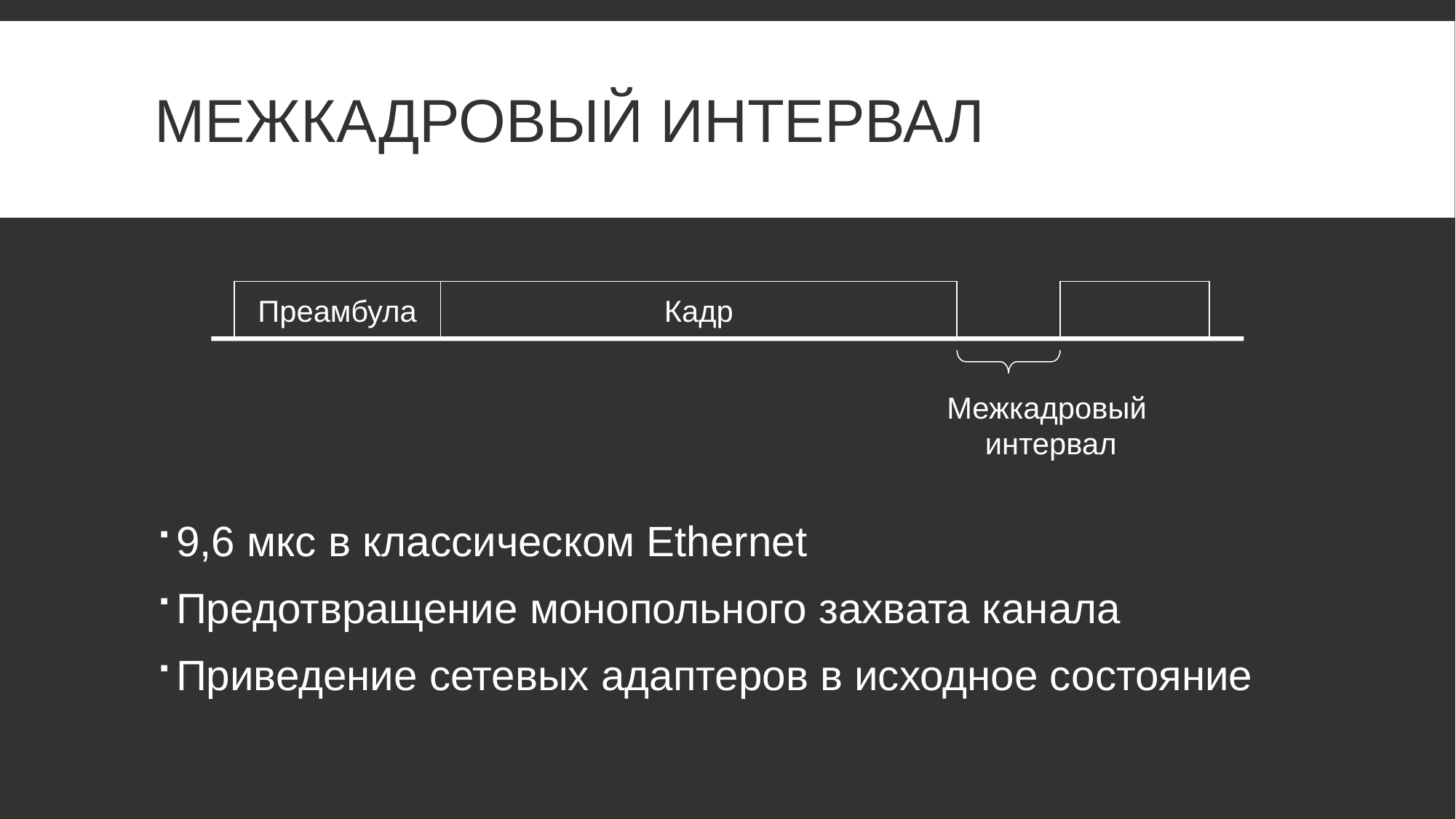

# Межкадровый интервал
Преамбула
Кадр

Межкадровый
интервал
9,6 мкс в классическом Ethernet
Предотвращение монопольного захвата канала
Приведение сетевых адаптеров в исходное состояние